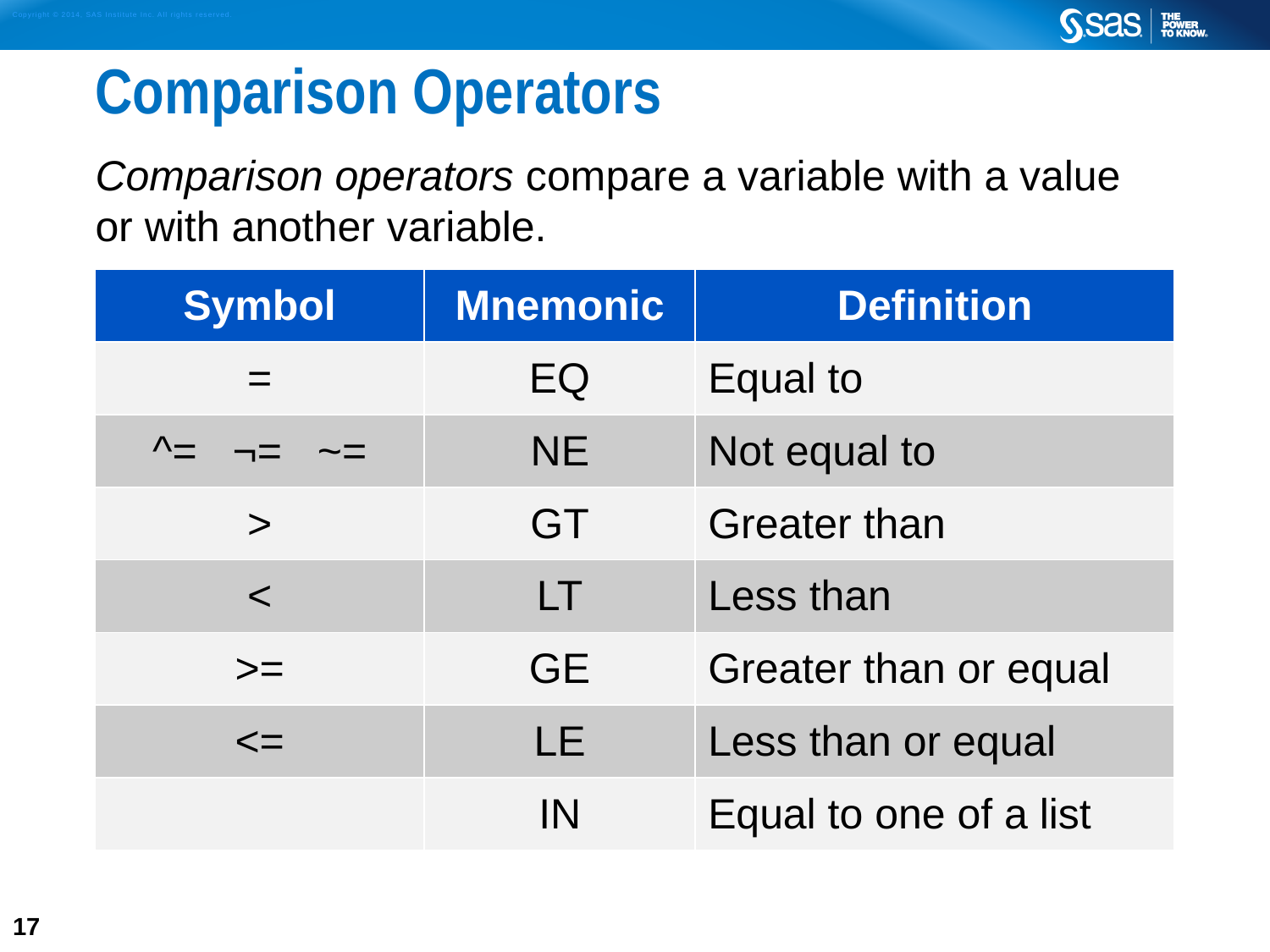

# Comparison Operators
Comparison operators compare a variable with a value
or with another variable.
| Symbol | Mnemonic | Definition |
| --- | --- | --- |
| = | EQ | Equal to |
| ^= ¬= ~= | NE | Not equal to |
| > | GT | Greater than |
| < | LT | Less than |
| >= | GE | Greater than or equal |
| <= | LE | Less than or equal |
|  | IN | Equal to one of a list |
17